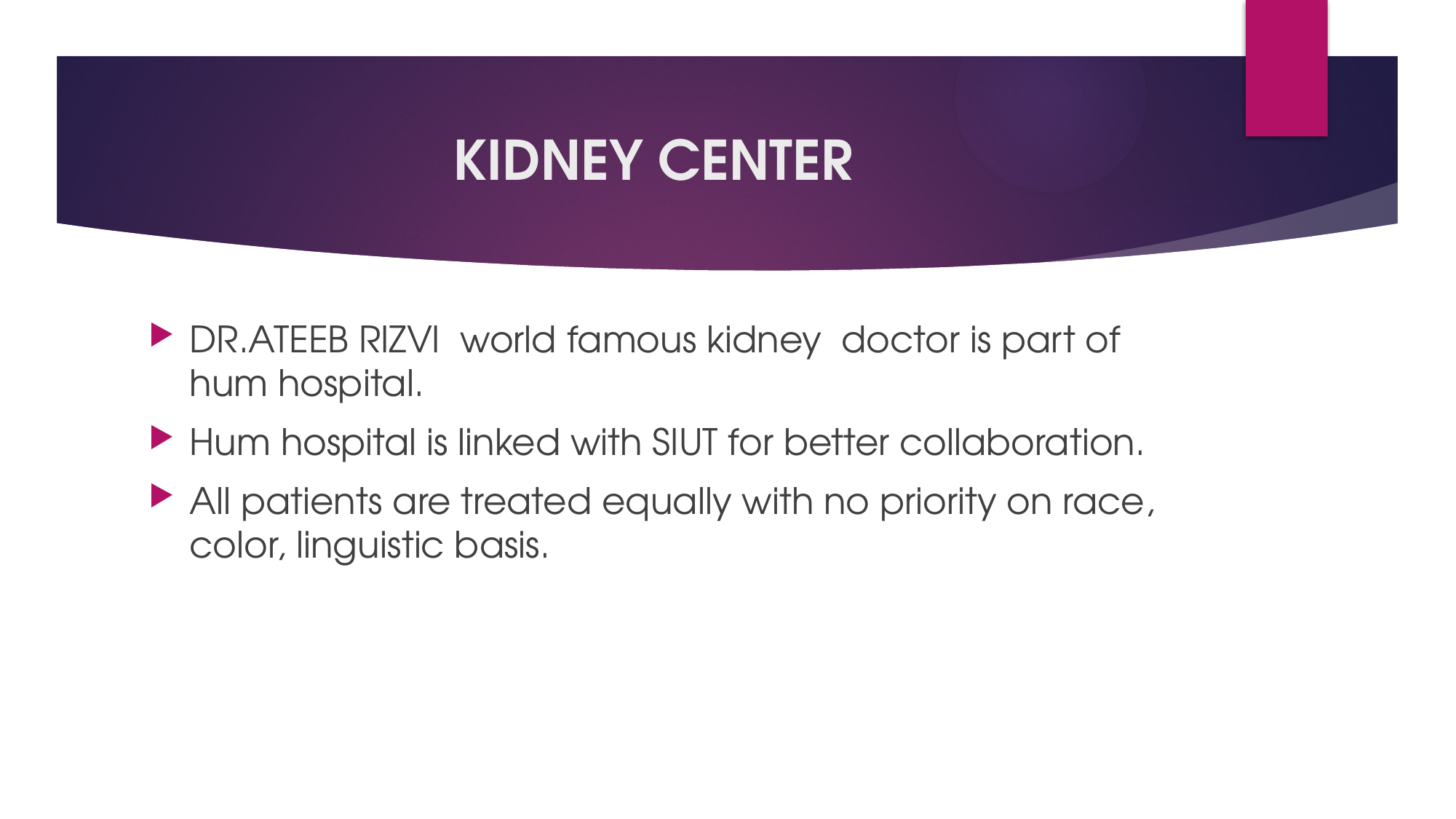

# KIDNEY CENTER
DR.ATEEB RIZVI  world famous kidney  doctor is part of hum hospital.
Hum hospital is linked with SIUT for better collaboration.
All patients are treated equally with no priority on race, color, linguistic basis.